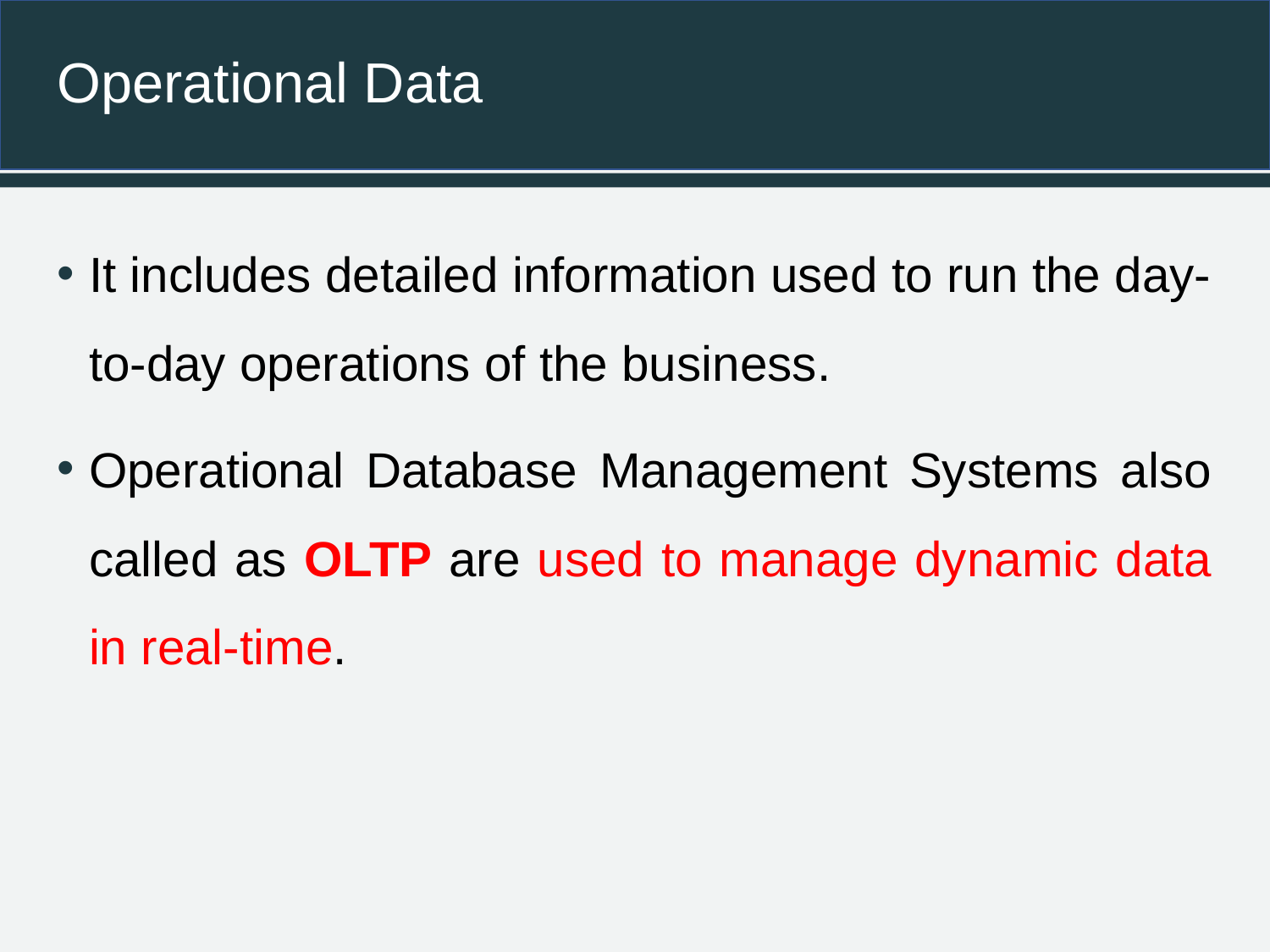

# Operational Data
It includes detailed information used to run the day-to-day operations of the business.
Operational Database Management Systems also called as OLTP are used to manage dynamic data in real-time.